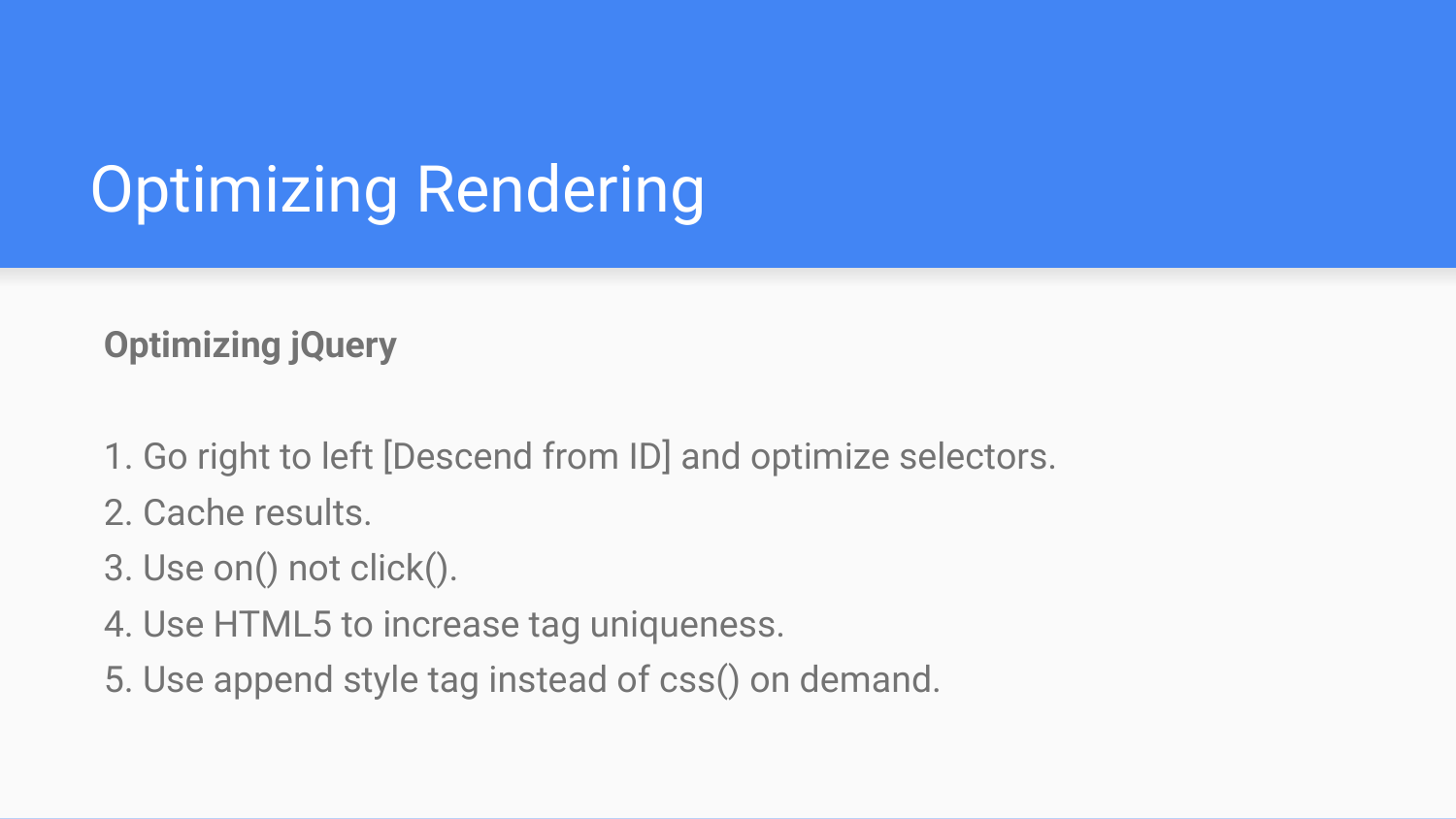

# Optimizing Rendering
Optimizing jQuery

1. Go right to left [Descend from ID] and optimize selectors.
2. Cache results.
3. Use on() not click().
4. Use HTML5 to increase tag uniqueness.
5. Use append style tag instead of css() on demand.